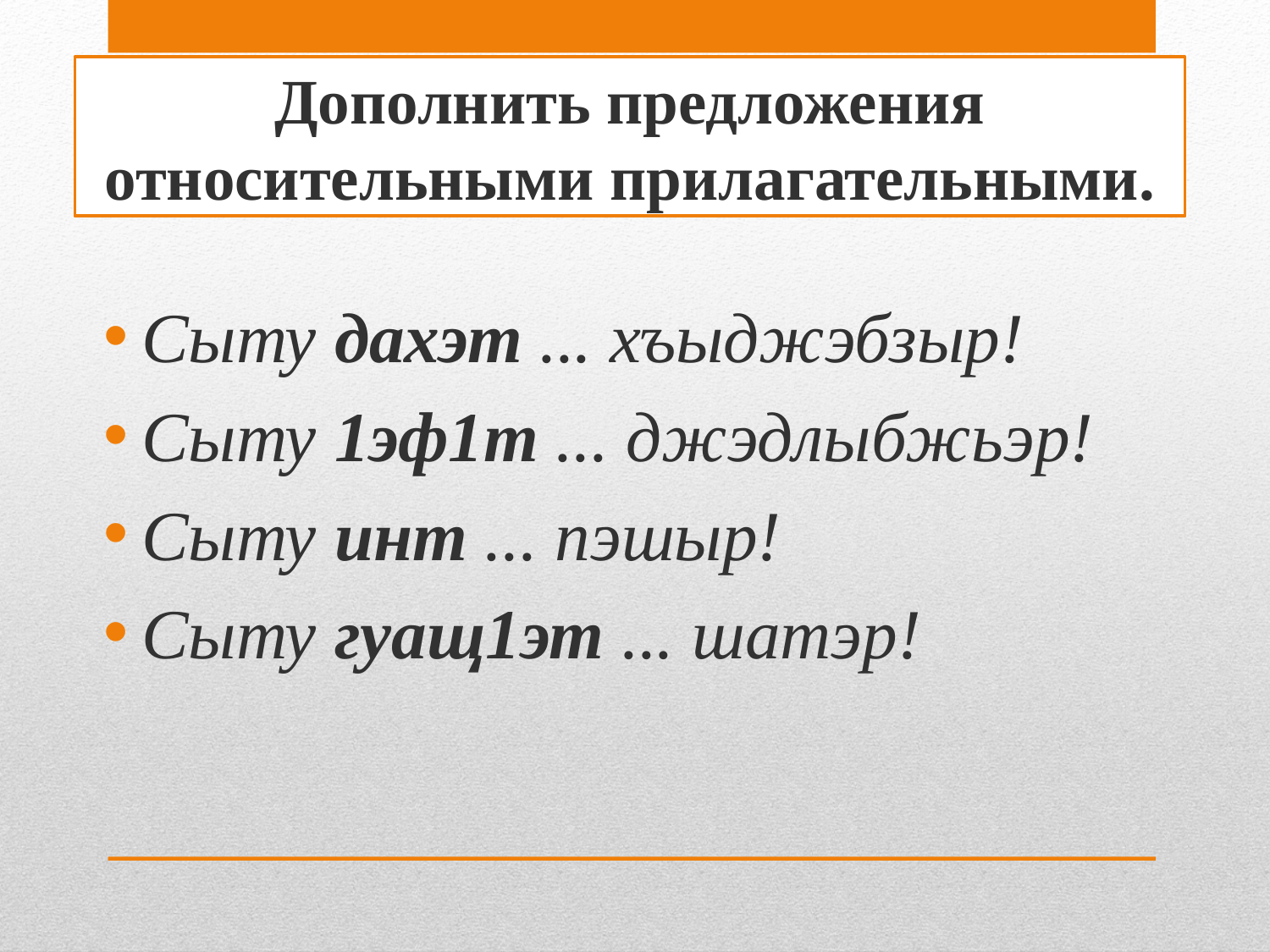

Дополнить предложения относительными прилагательными.
Сыту дахэт ... хъыджэбзыр!
Сыту 1эф1т ... джэдлыбжьэр!
Сыту инт ... пэшыр!
Сыту гуащ1эт ... шатэр!